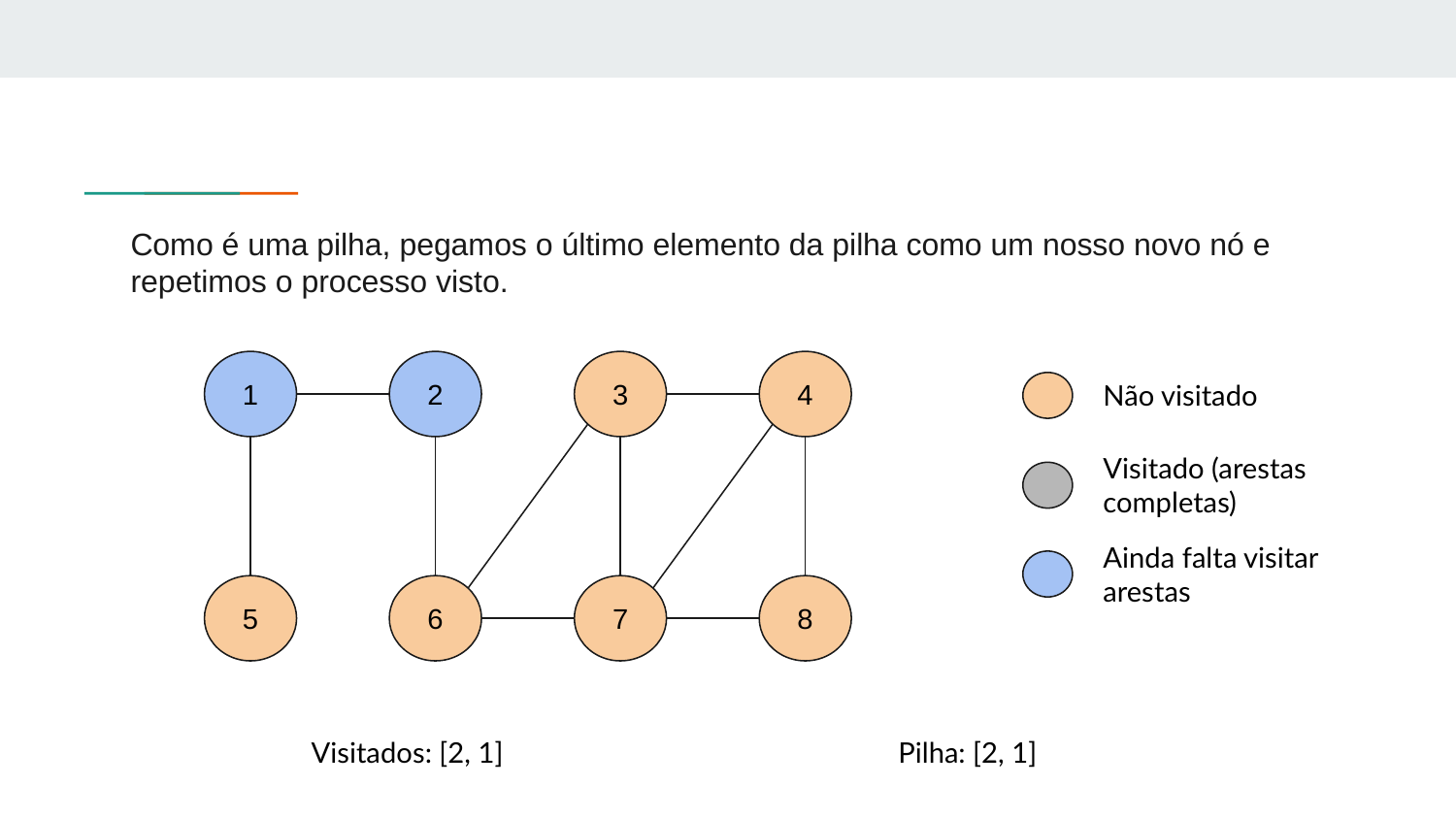

# Como é uma pilha, pegamos o último elemento da pilha como um nosso novo nó e repetimos o processo visto.
1
2
3
4
Não visitado

Visitado (arestas completas)

Ainda falta visitar arestas

5
6
7
8
Visitados: [2, 1]
Pilha: [2, 1]